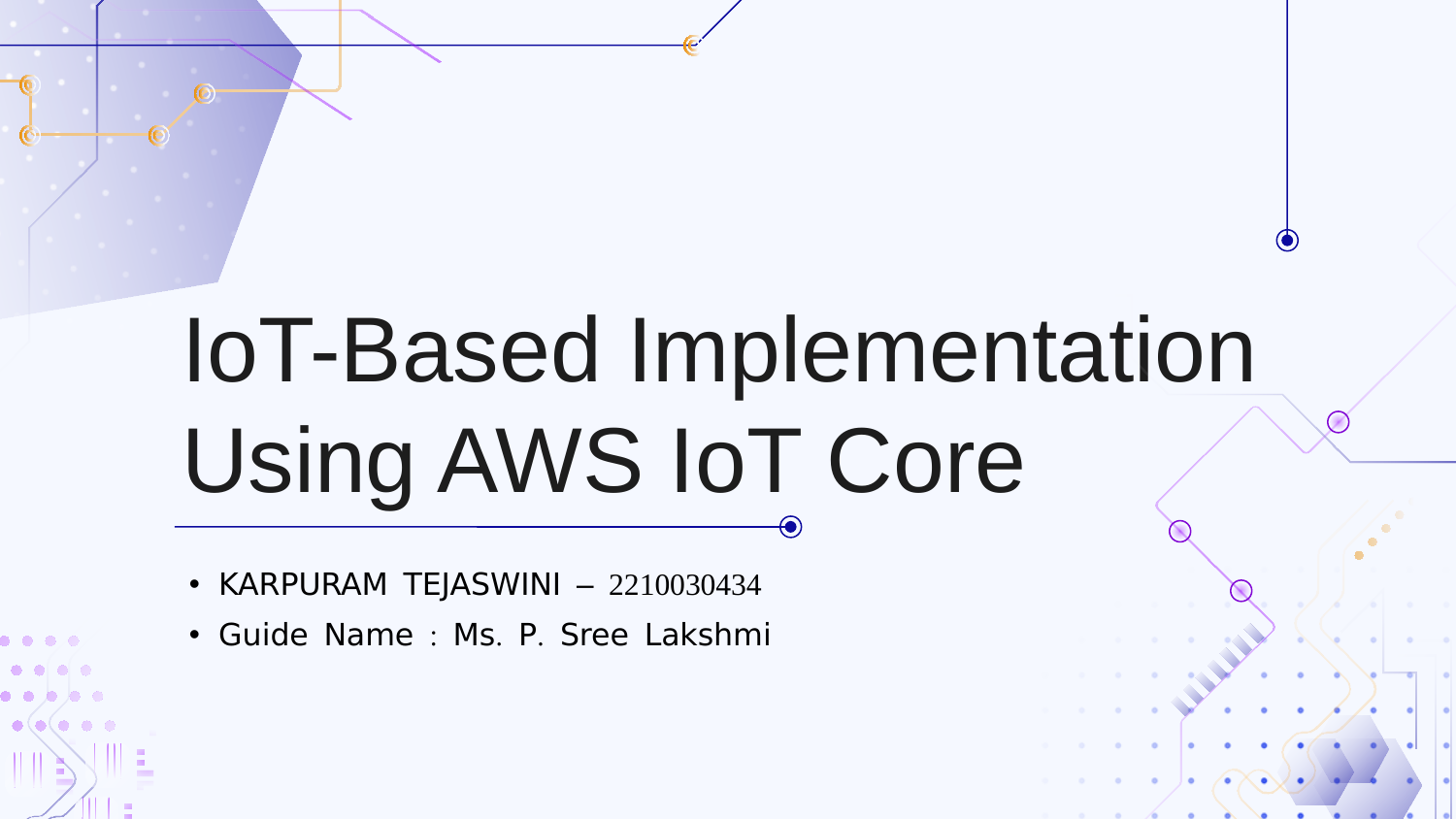

IoT-Based Implementation Using AWS IoT Core

# KARPURAM TEJASWINI – 2210030434
Guide Name : Ms. P. Sree Lakshmi